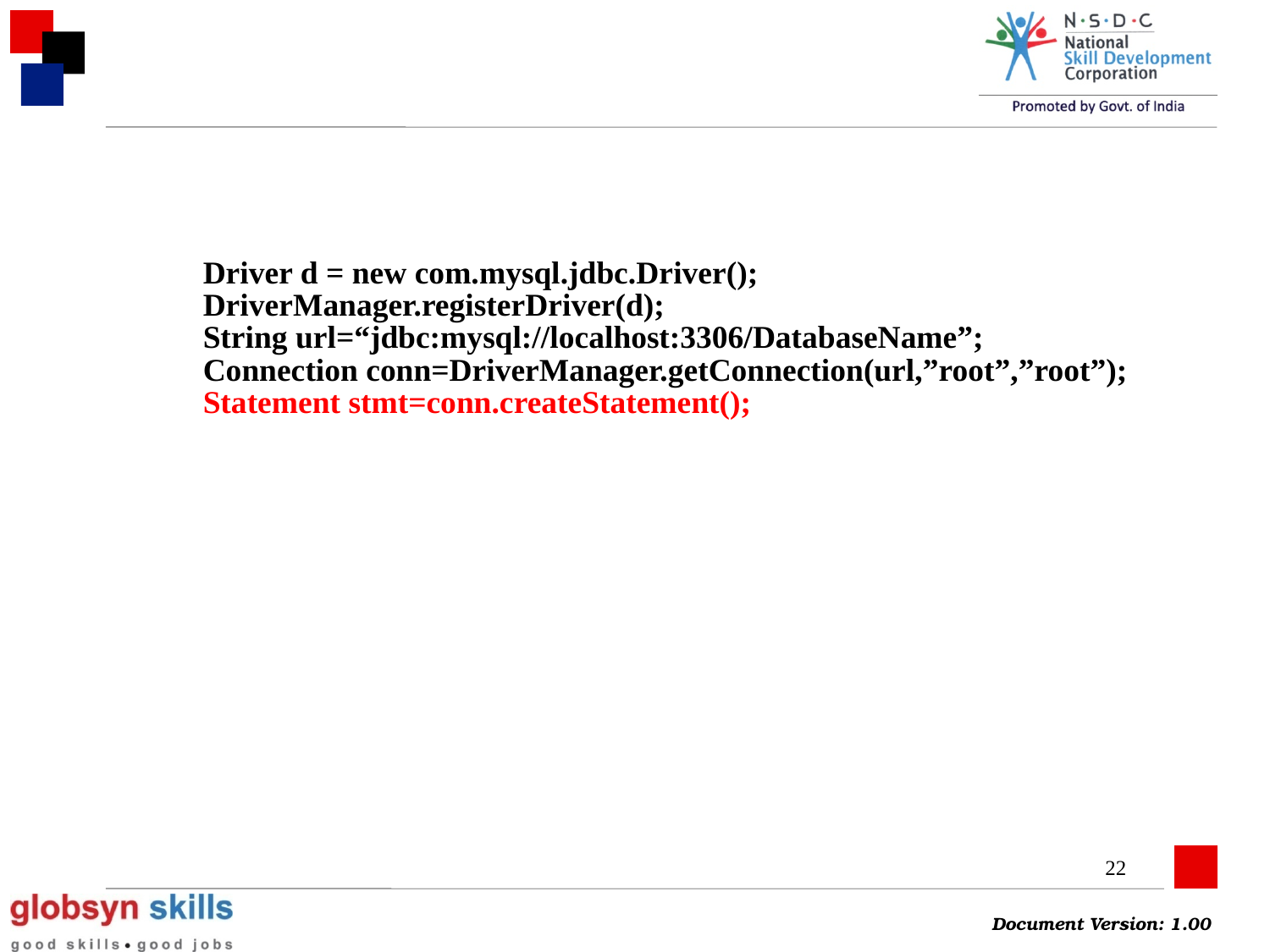

Driver d = new com.mysql.jdbc.Driver();
DriverManager.registerDriver(d);
String url=“jdbc:mysql://localhost:3306/DatabaseName”;
Connection conn=DriverManager.getConnection(url,”root”,”root”);
Statement stmt=conn.createStatement();